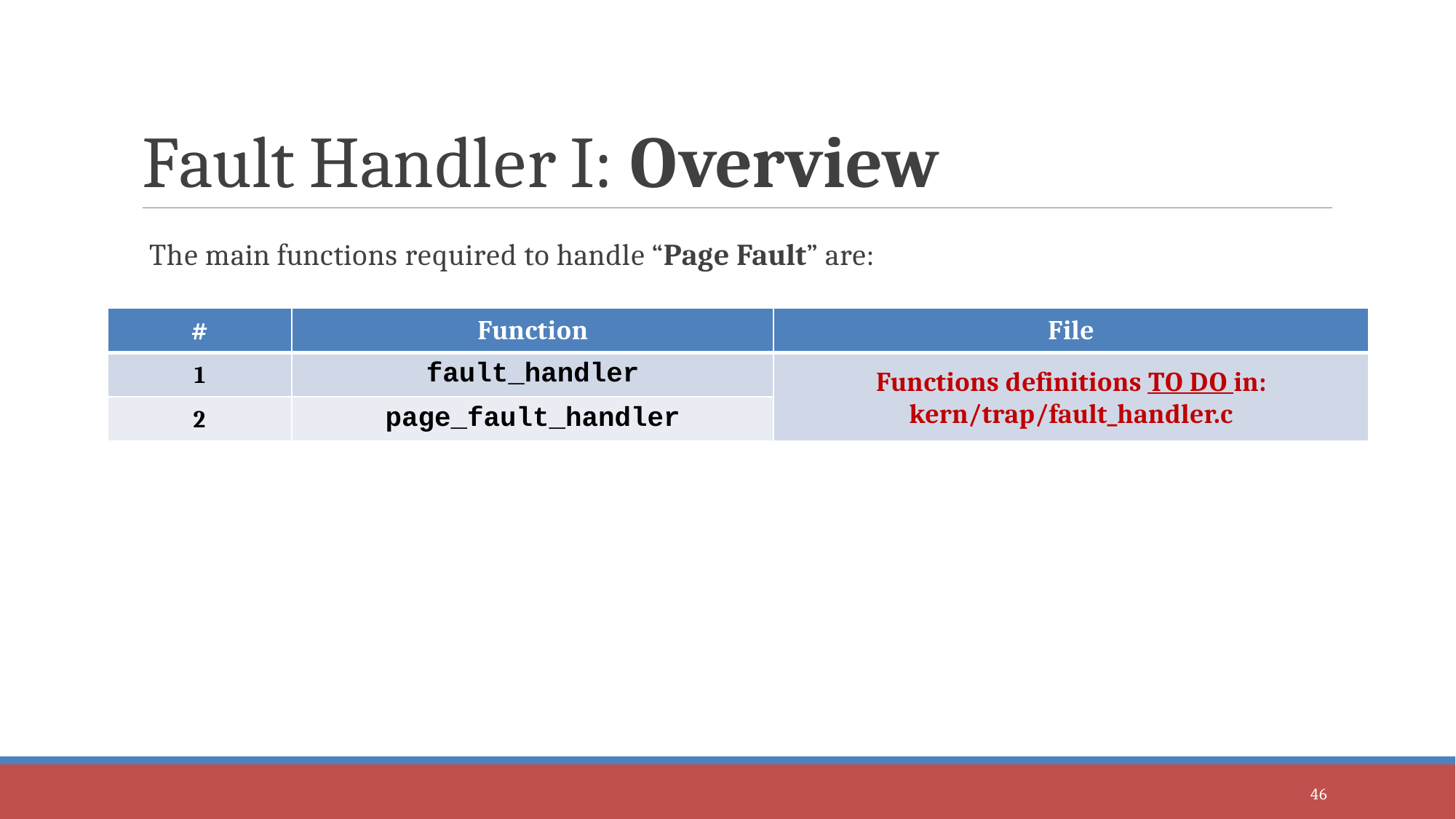

# Fault Handler I: Overview
The main functions required to handle “Page Fault” are:

| # | Function | File |
| --- | --- | --- |
| 1 | fault\_handler | Functions definitions TO DO in: kern/trap/fault\_handler.c |
| 2 | page\_fault\_handler |  |
46